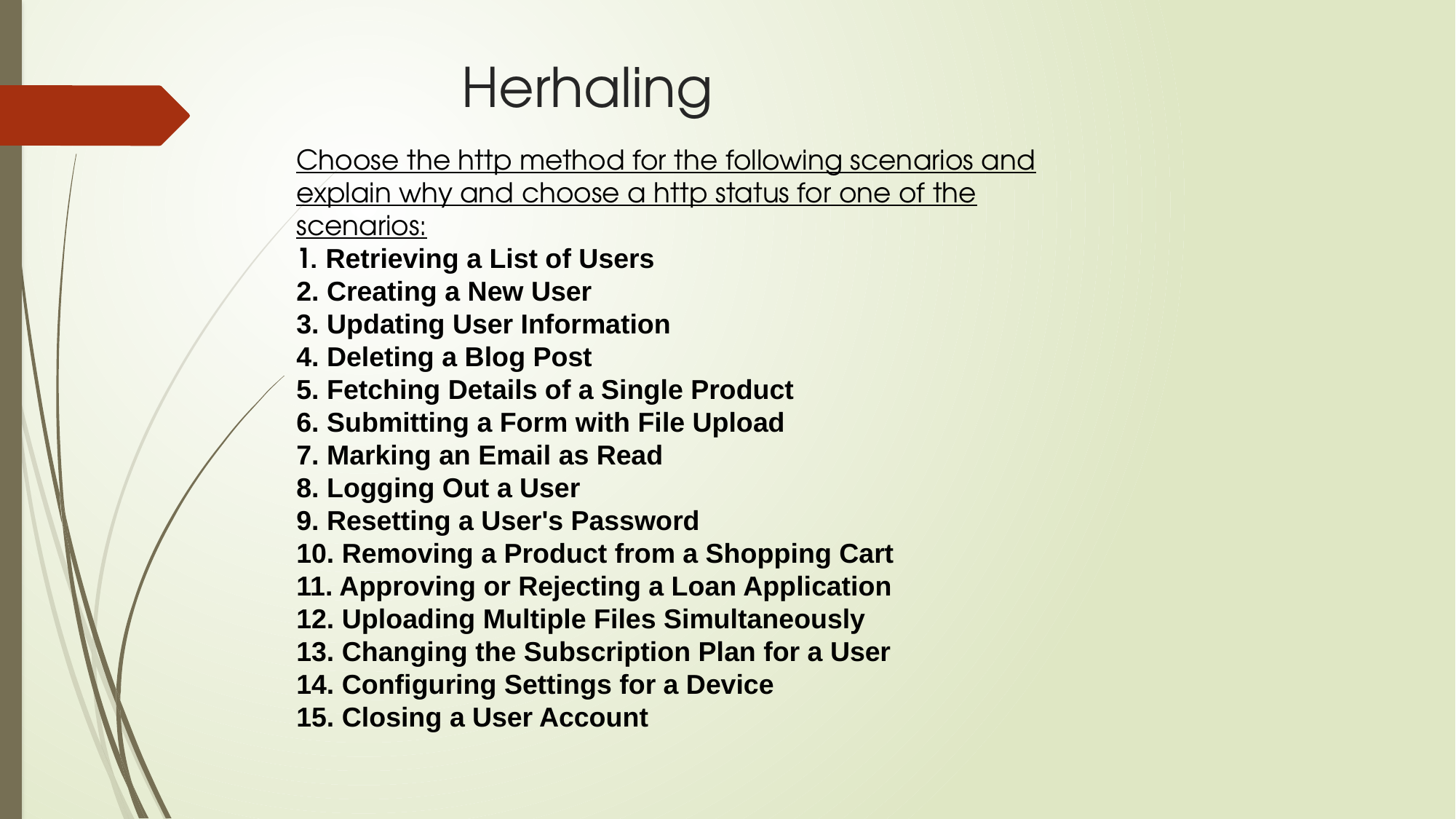

# Herhaling
Choose the http method for the following scenarios and explain why and choose a http status for one of the scenarios:
1. Retrieving a List of Users
2. Creating a New User
3. Updating User Information
4. Deleting a Blog Post
5. Fetching Details of a Single Product
6. Submitting a Form with File Upload
7. Marking an Email as Read
8. Logging Out a User
9. Resetting a User's Password
10. Removing a Product from a Shopping Cart
11. Approving or Rejecting a Loan Application
12. Uploading Multiple Files Simultaneously
13. Changing the Subscription Plan for a User
14. Configuring Settings for a Device
15. Closing a User Account